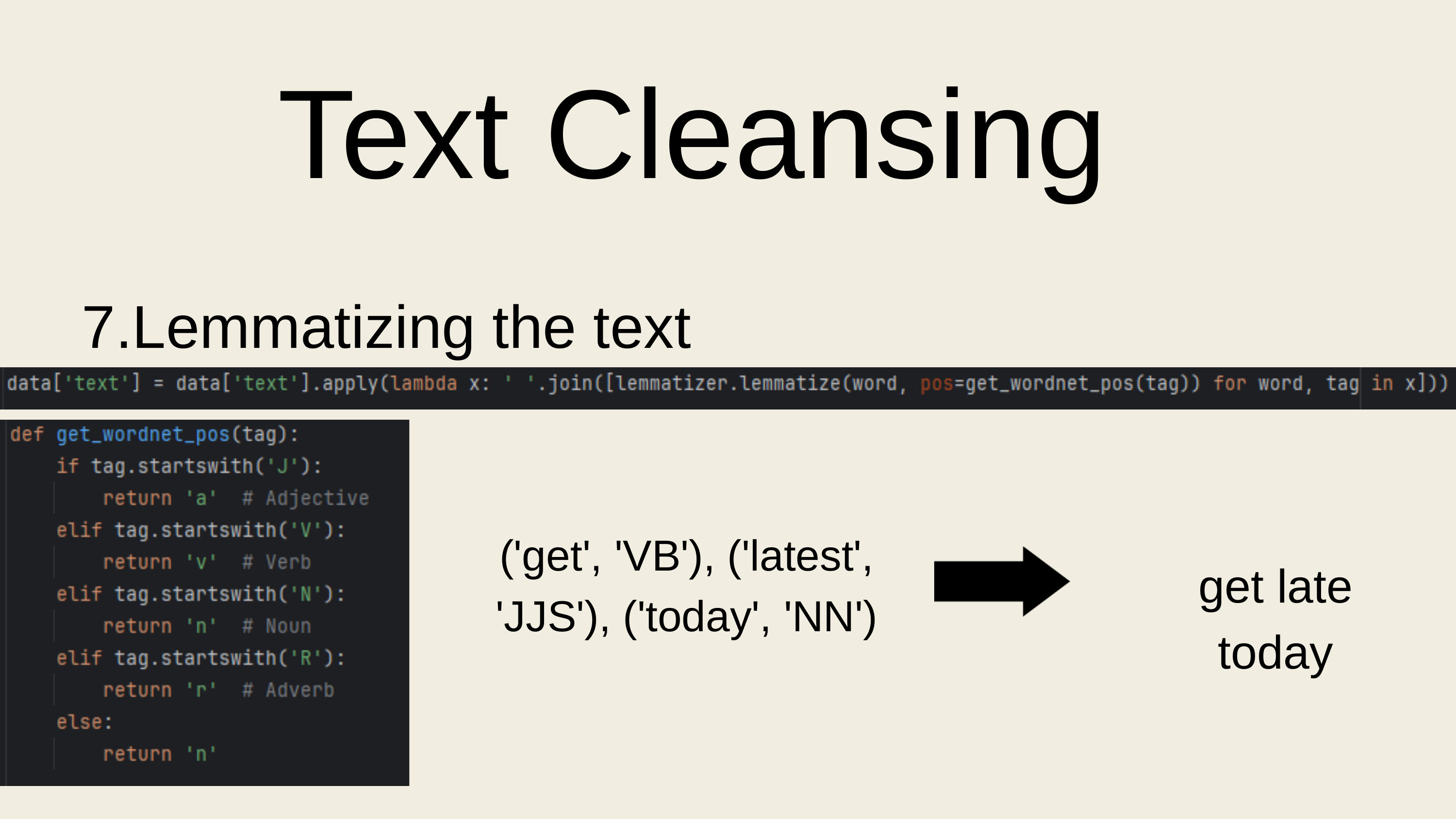

Text Cleansing

7.Lemmatizing the text

('get', 'VB'), ('latest', 'JJS'), ('today', 'NN')
get late today